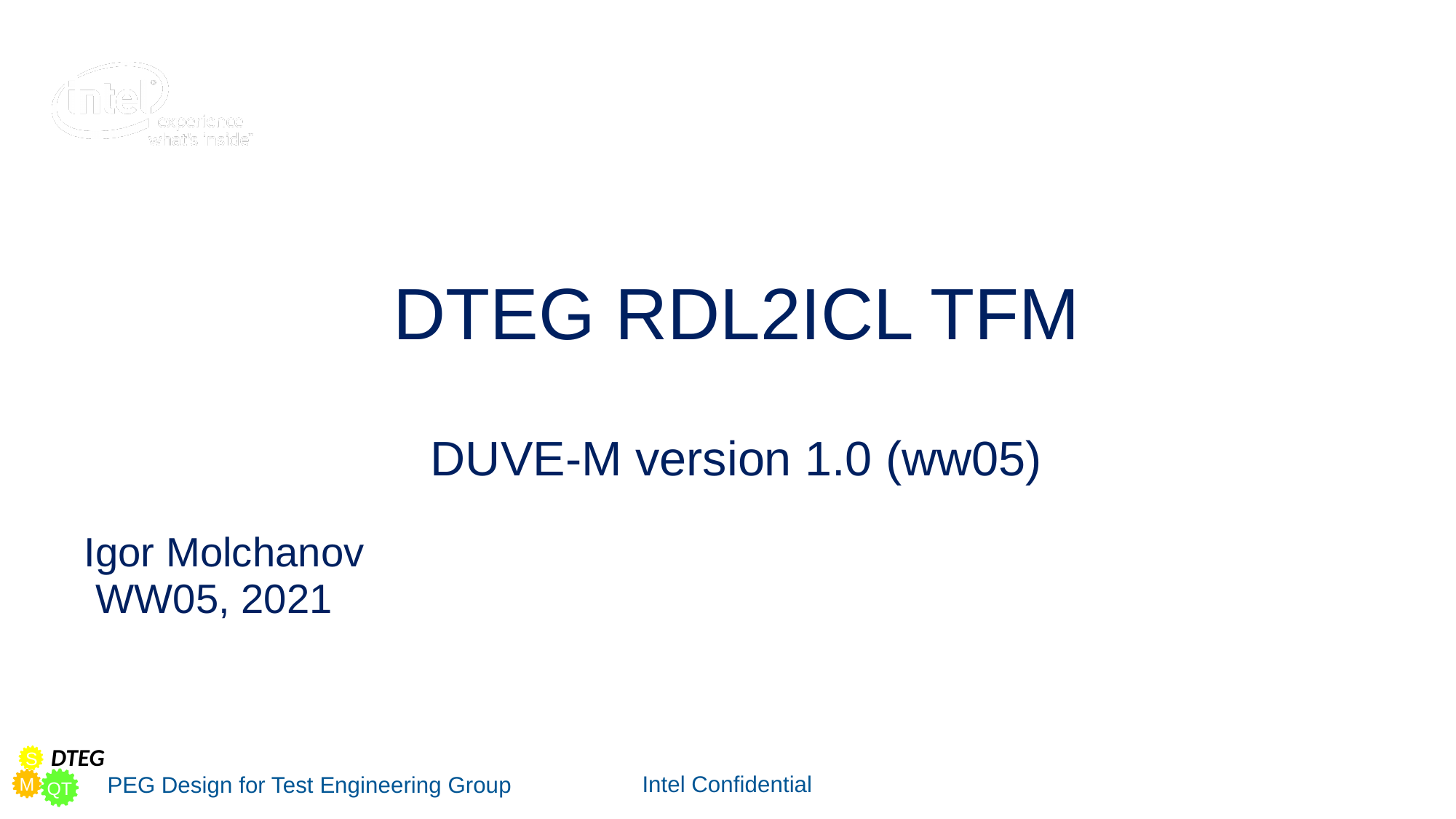

# DTEG RDL2ICL TFM DUVE-M version 1.0 (ww05)

Igor Molchanov
 WW05, 2021